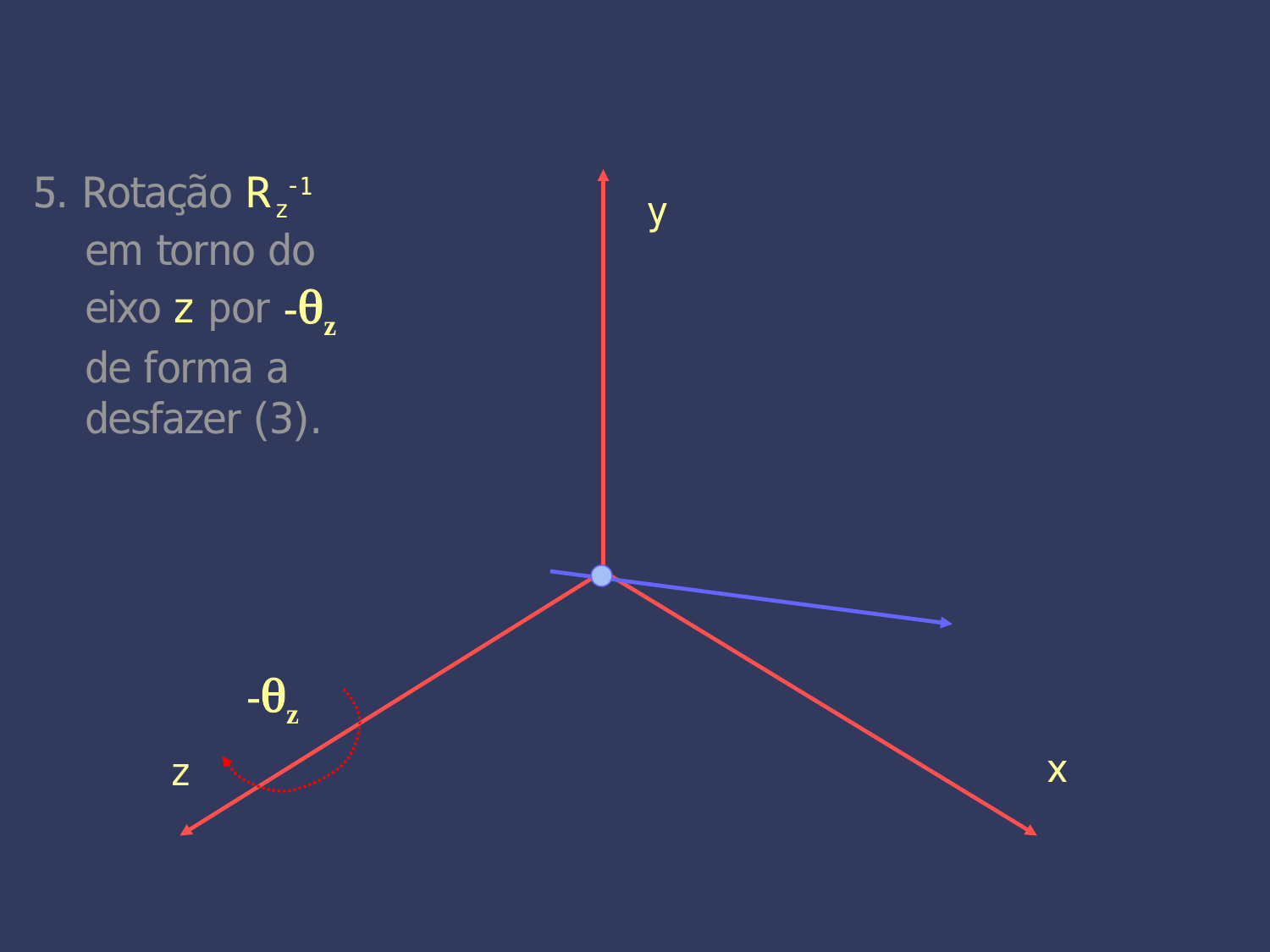

5. Rotação Rz-1 em torno do eixo z por -θz de forma a desfazer (3).

y

-θz

x
z